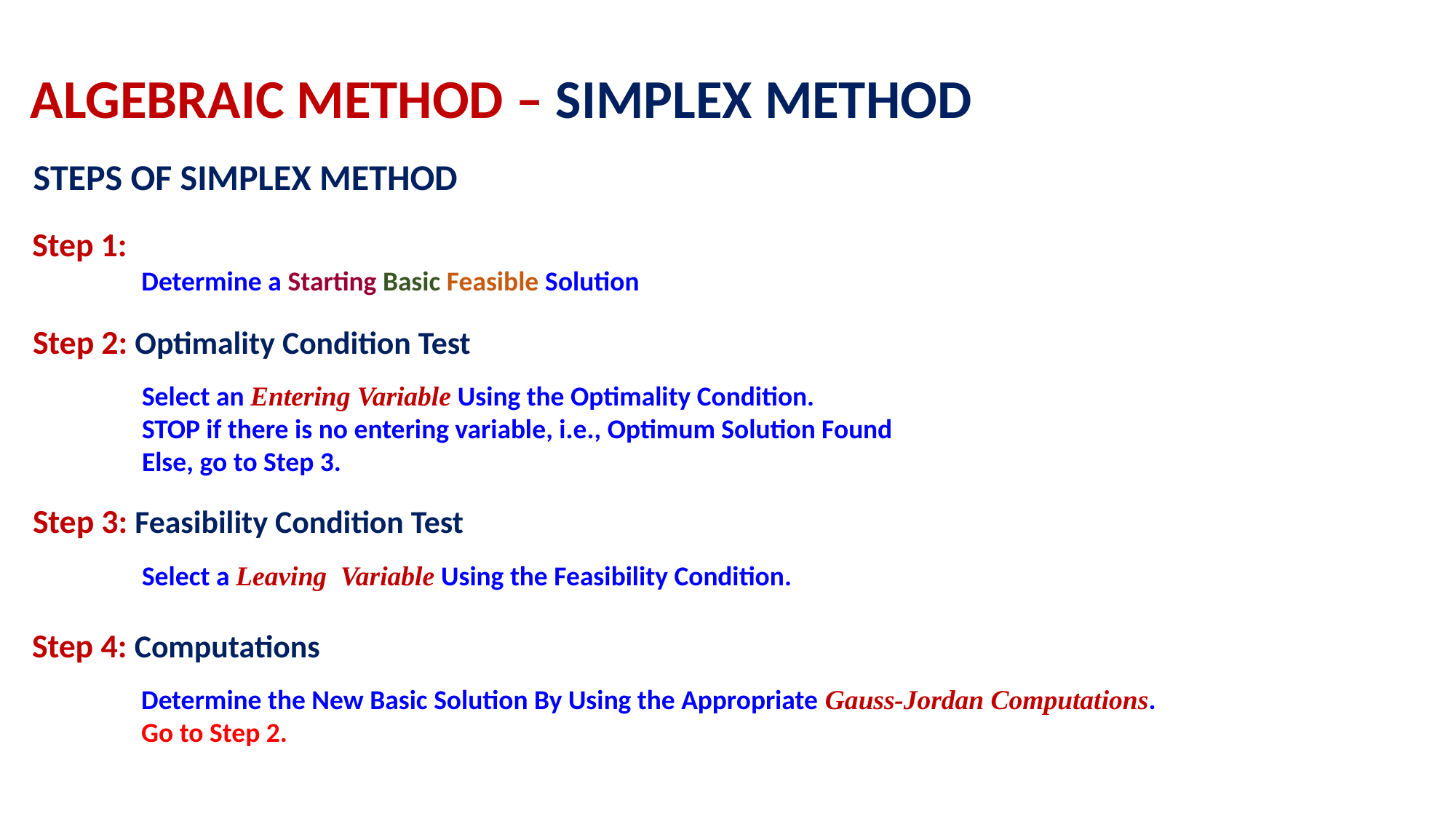

ALGEBRAIC METHOD – SIMPLEX METHOD

STEPS OF SIMPLEX METHOD
Step 1:
	Determine a Starting Basic Feasible Solution
Step 2: Optimality Condition Test
	Select an Entering Variable Using the Optimality Condition.
	STOP if there is no entering variable, i.e., Optimum Solution Found
	Else, go to Step 3.

Step 3: Feasibility Condition Test
	Select a Leaving  Variable Using the Feasibility Condition.

Step 4: Computations
	Determine the New Basic Solution By Using the Appropriate Gauss-Jordan Computations.
	Go to Step 2.